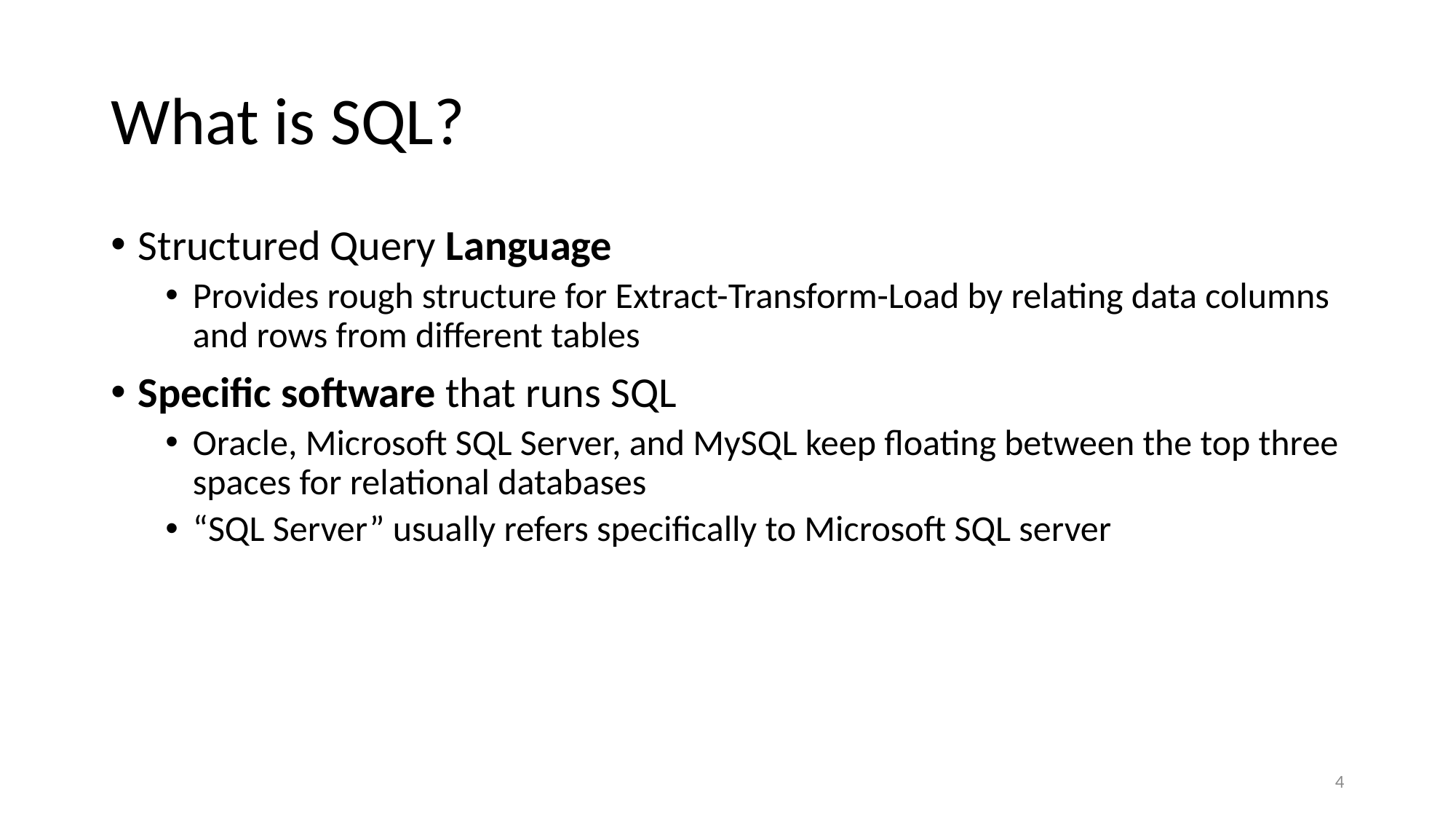

# What is SQL?
Structured Query Language
Provides rough structure for Extract-Transform-Load by relating data columns and rows from different tables
Specific software that runs SQL
Oracle, Microsoft SQL Server, and MySQL keep floating between the top three spaces for relational databases
“SQL Server” usually refers specifically to Microsoft SQL server
4